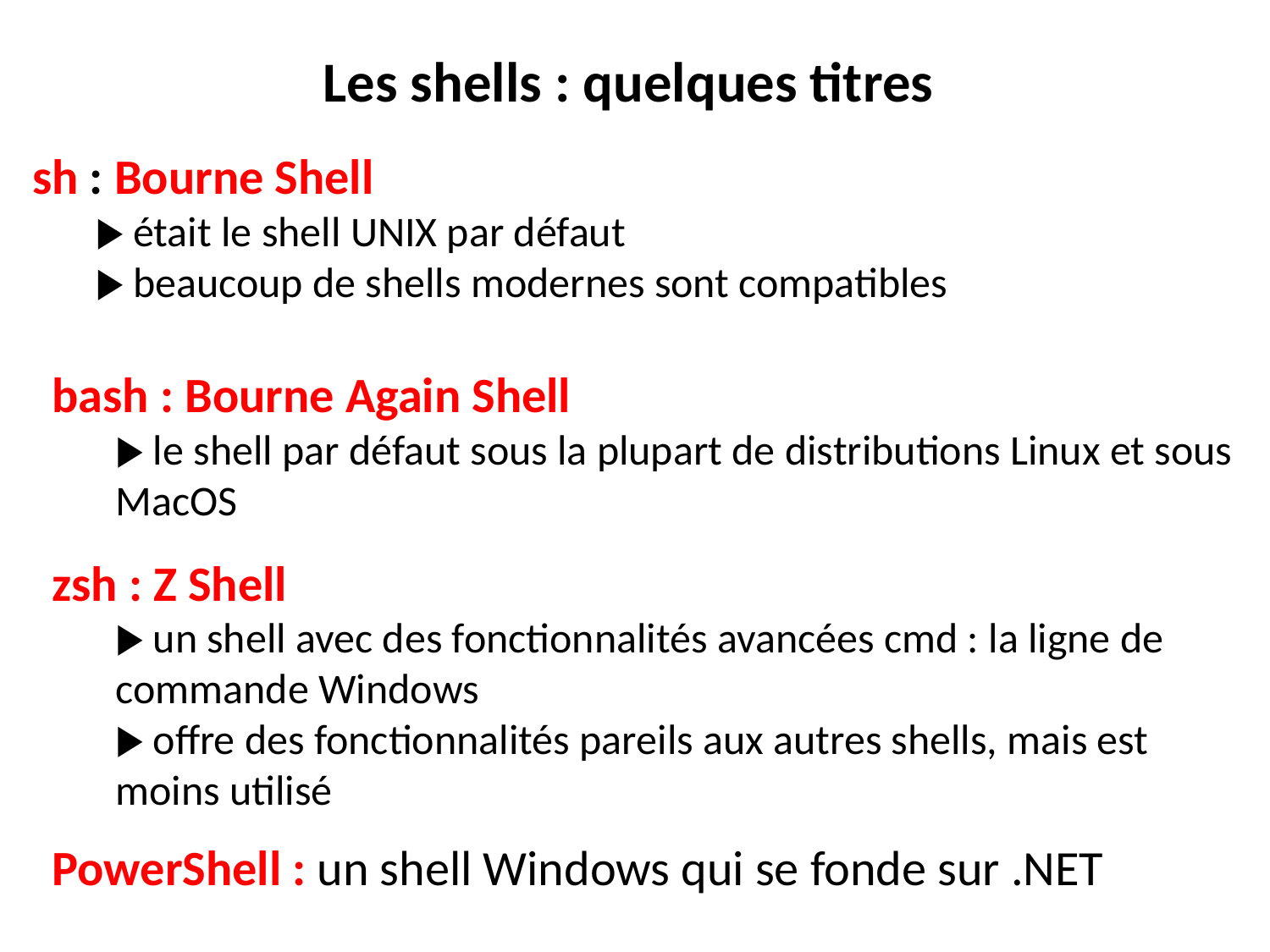

Les shells : quelques titres
sh : Bourne Shell
▶ était le shell UNIX par défaut
▶ beaucoup de shells modernes sont compatibles
bash : Bourne Again Shell
▶ le shell par défaut sous la plupart de distributions Linux et sous MacOS
zsh : Z Shell
▶ un shell avec des fonctionnalités avancées cmd : la ligne de commande Windows
▶ offre des fonctionnalités pareils aux autres shells, mais est moins utilisé
PowerShell : un shell Windows qui se fonde sur .NET